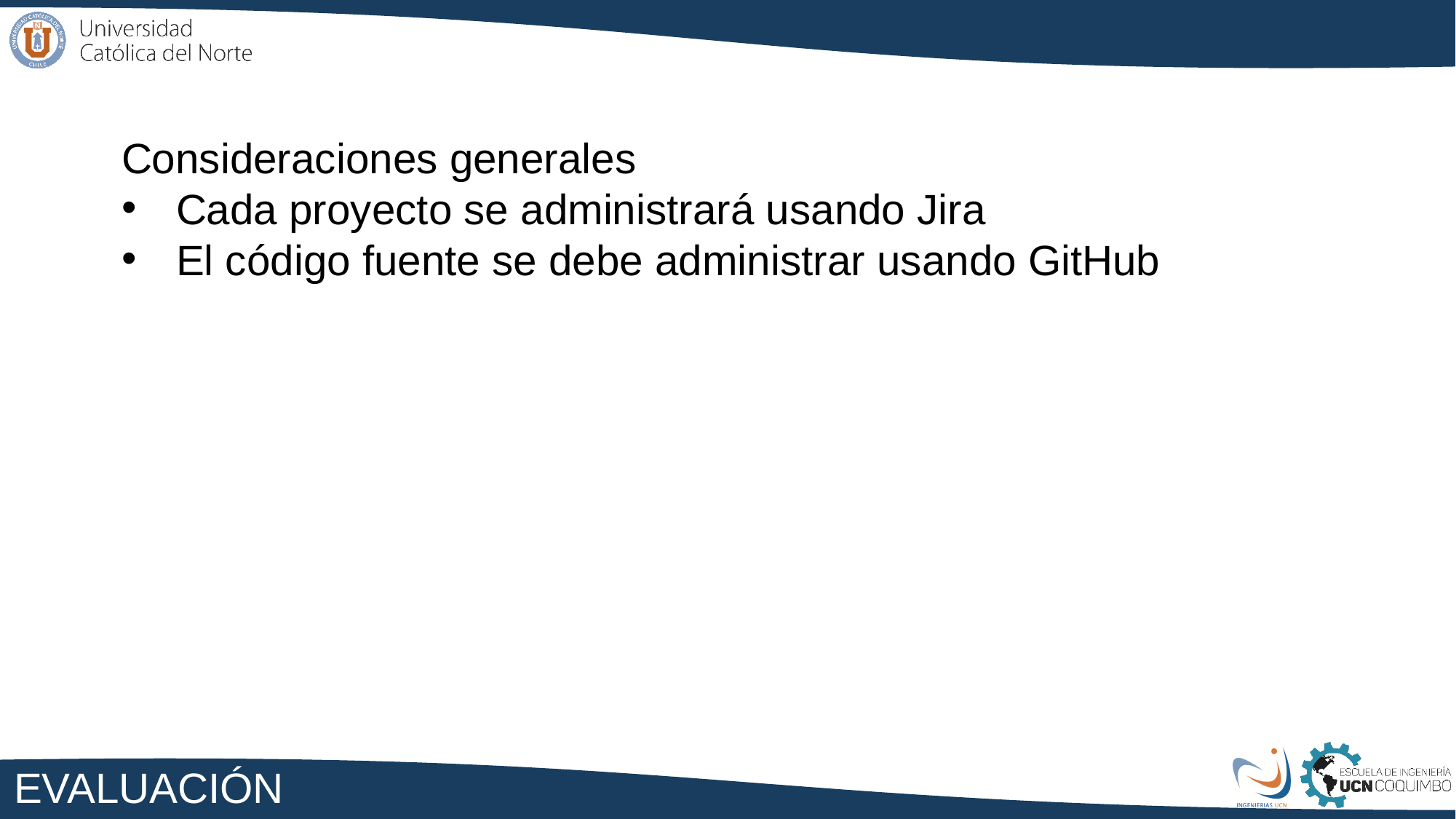

Consideraciones generales
Cada proyecto se administrará usando Jira
El código fuente se debe administrar usando GitHub
# Evaluación